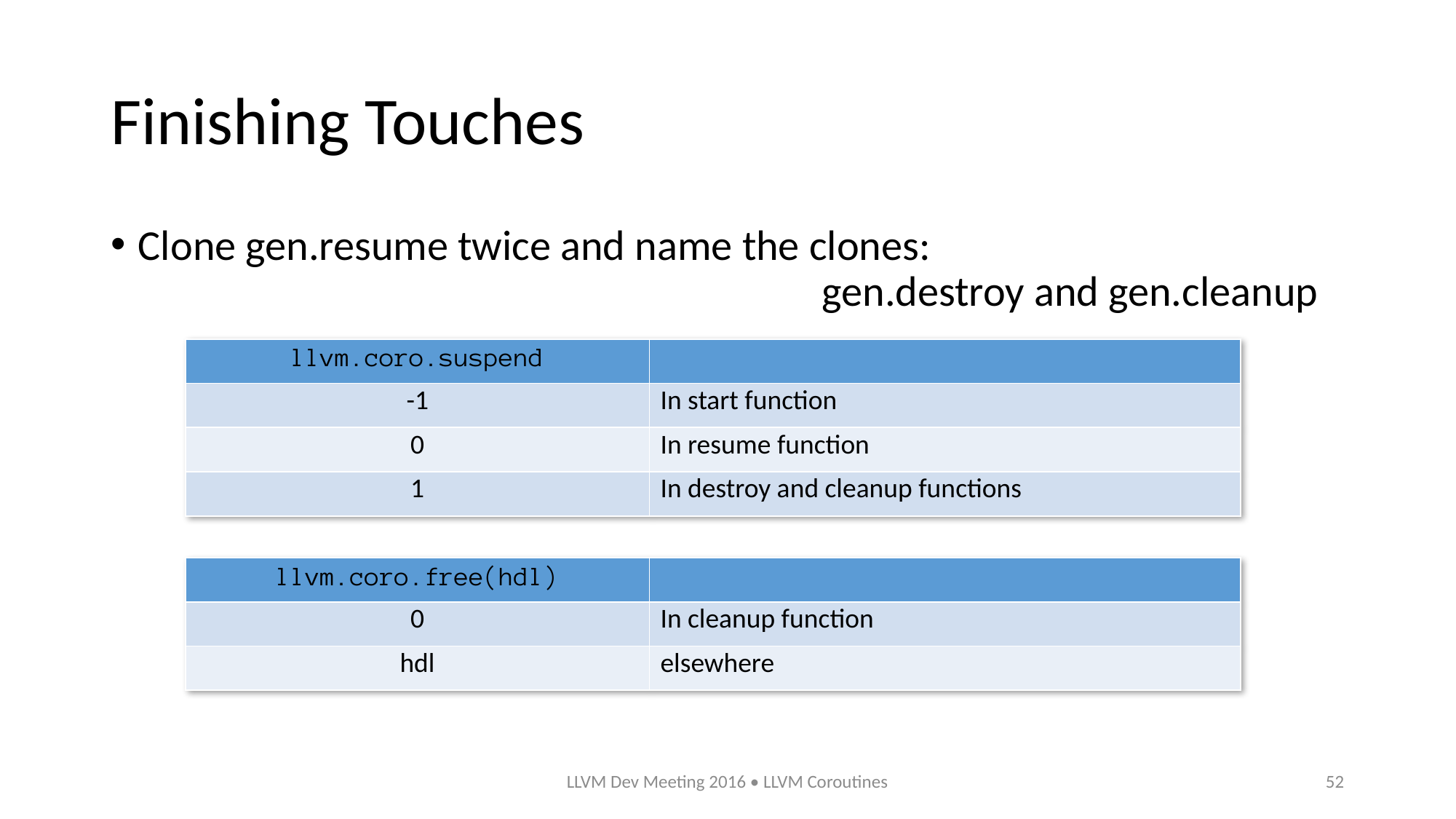

# Finishing Touches
Clone gen.resume twice and name the clones:
                                                                       gen.destroy and gen.cleanup

| llvm.coro.suspend |  |
| --- | --- |
| -1 | In start function |
| 0 | In resume function |
| 1 | In destroy and cleanup functions |
| llvm.coro.free(hdl) |  |
| --- | --- |
| 0 | In cleanup function |
| hdl | elsewhere |
LLVM Dev Meeting 2016 • LLVM Coroutines
52